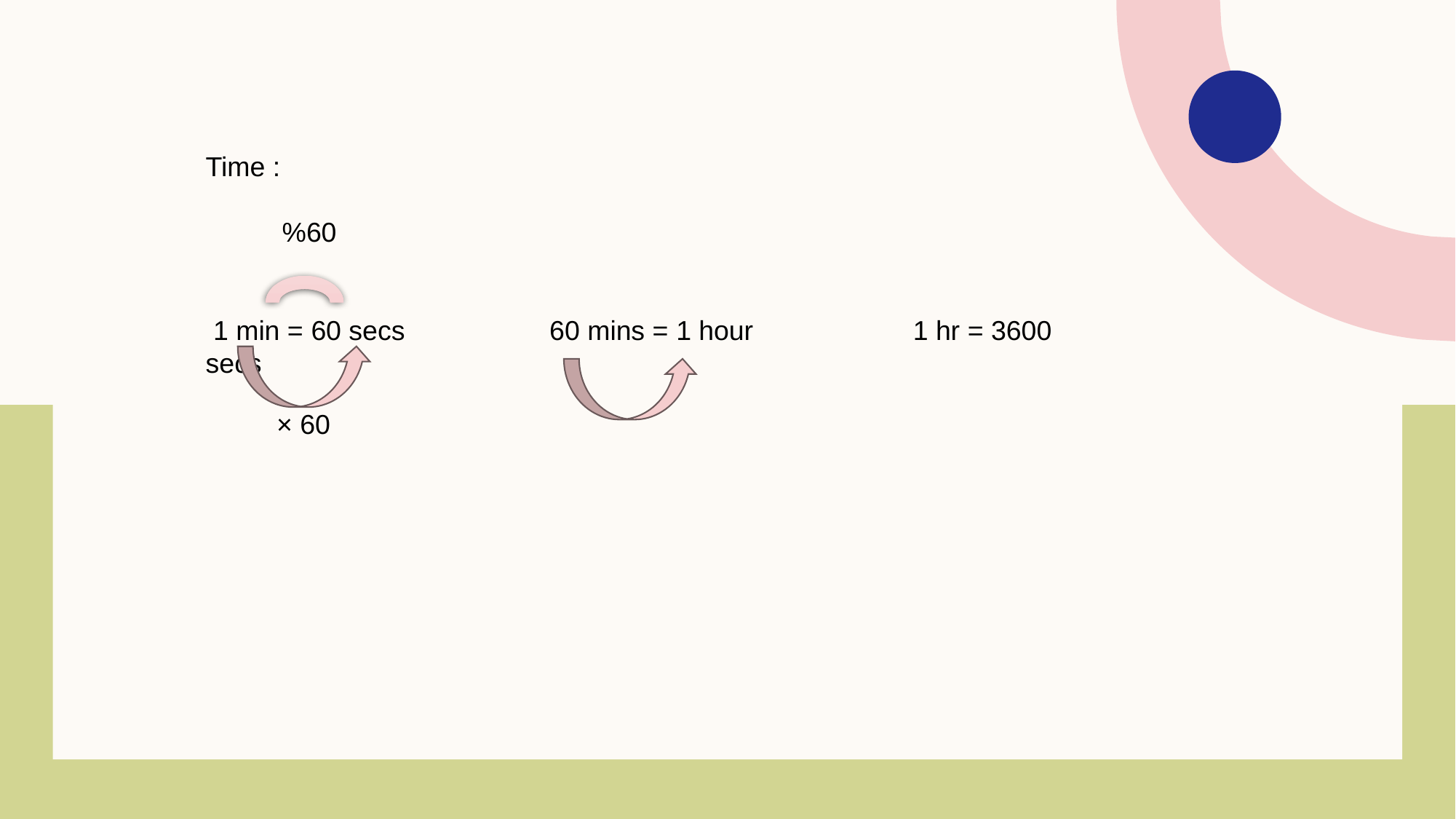

Time :

          %60

 1 min = 60 secs                   60 mins = 1 hour                     1 hr = 3600 secs

× 60